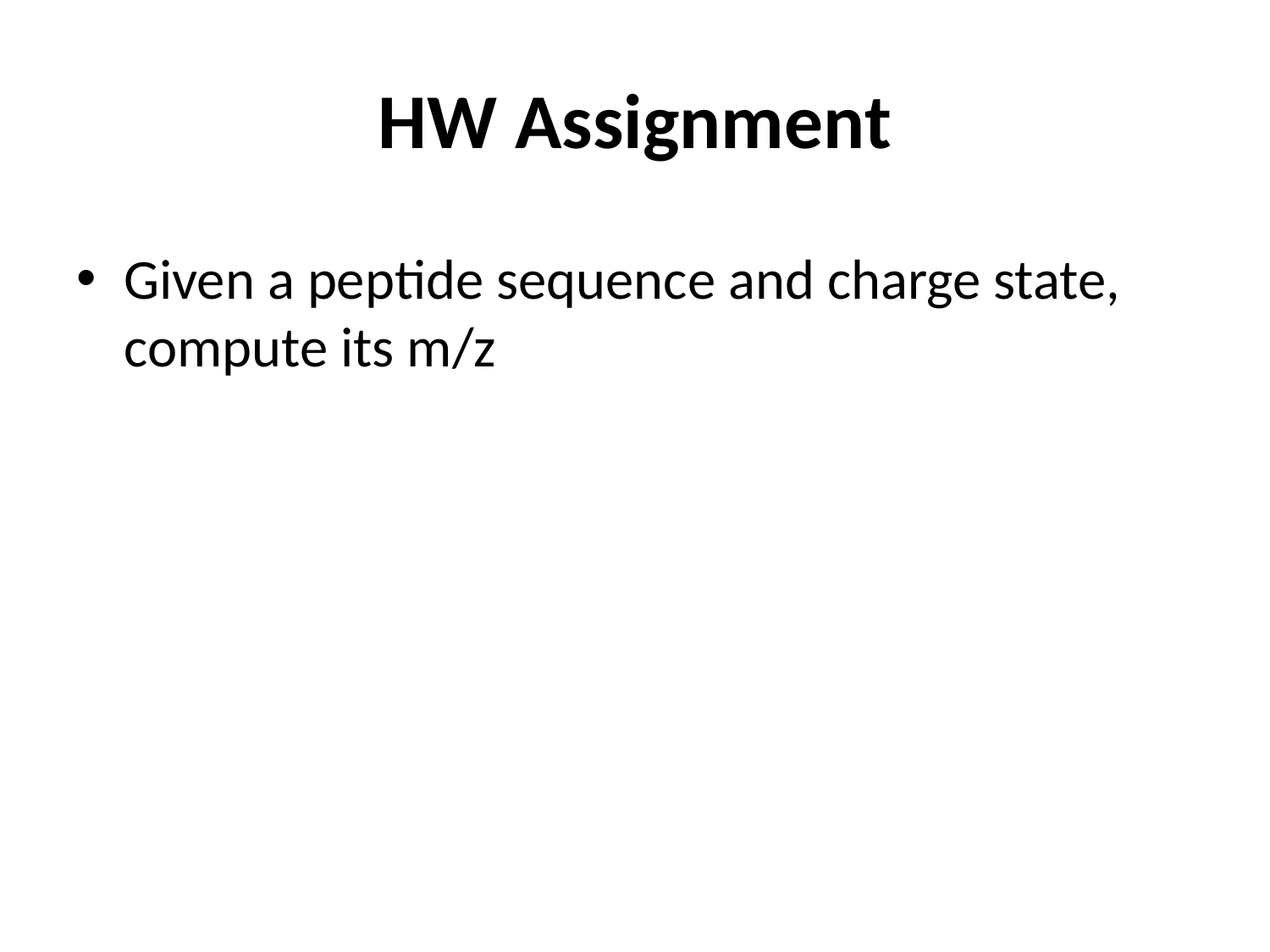

# HW Assignment
Given a peptide sequence and charge state, compute its m/z